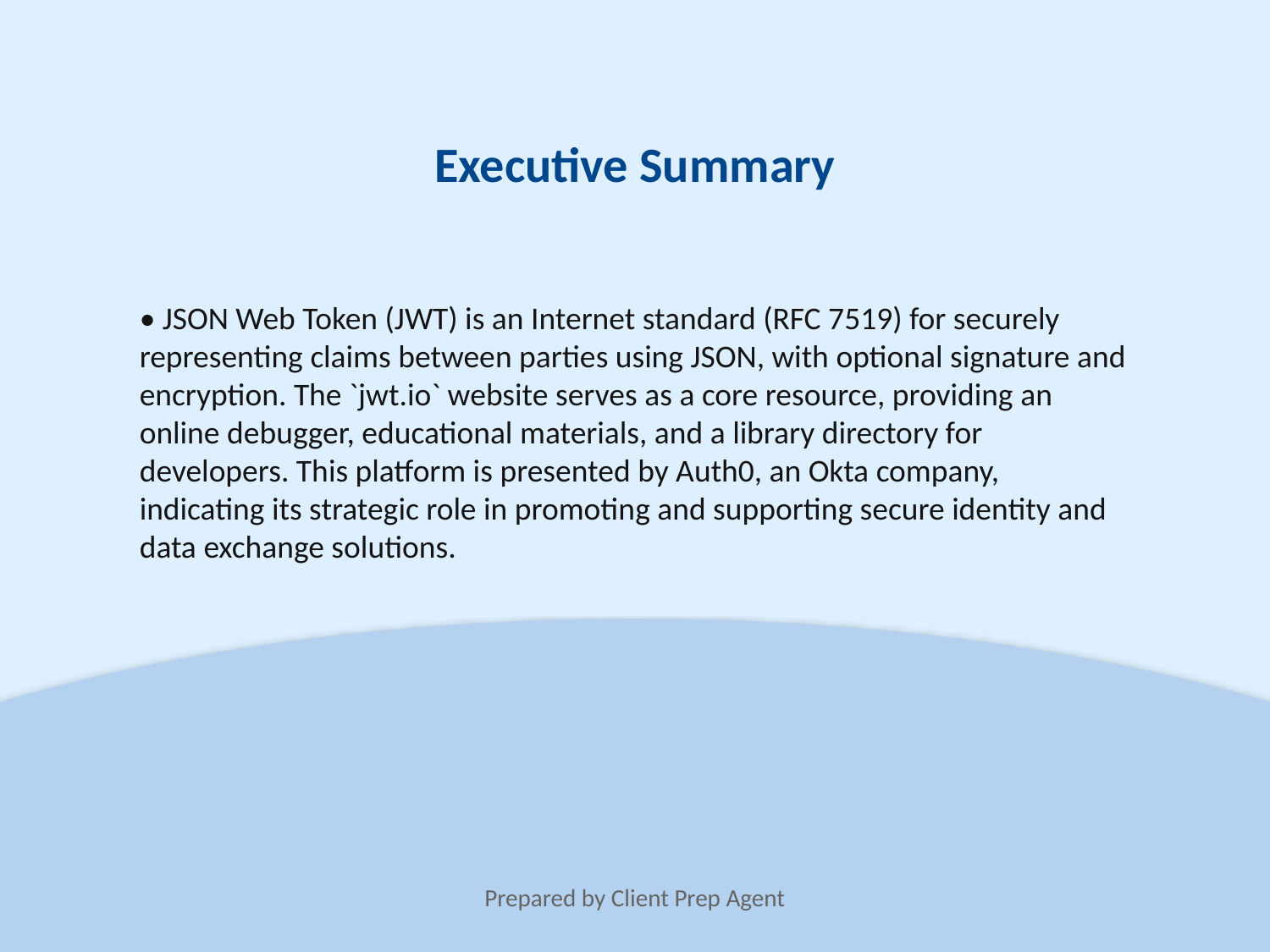

Executive Summary

• JSON Web Token (JWT) is an Internet standard (RFC 7519) for securely representing claims between parties using JSON, with optional signature and encryption. The `jwt.io` website serves as a core resource, providing an online debugger, educational materials, and a library directory for developers. This platform is presented by Auth0, an Okta company, indicating its strategic role in promoting and supporting secure identity and data exchange solutions.

Prepared by Client Prep Agent